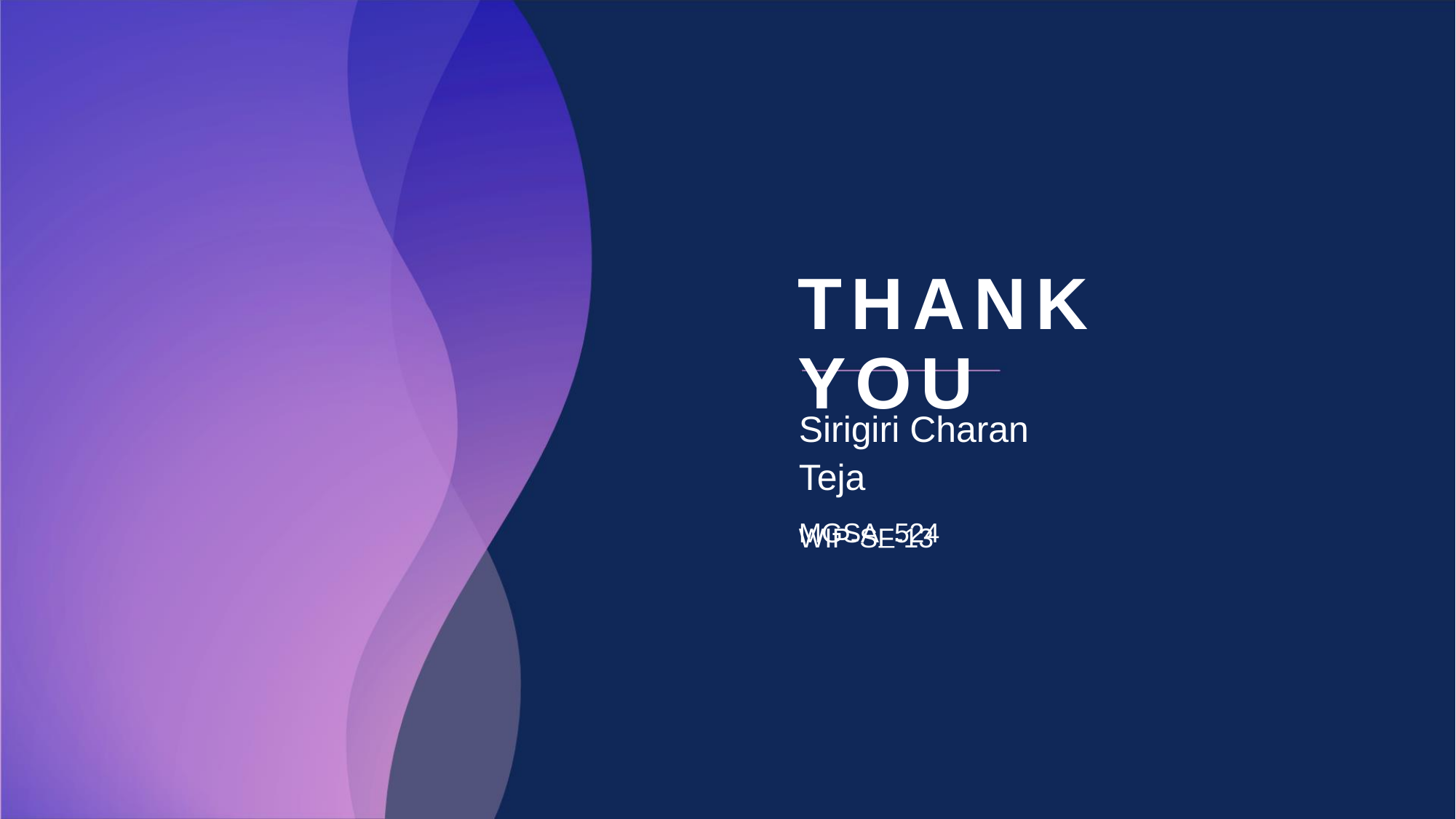

THANK YOU
Sirigiri Charan Teja
MGSA_524
WIP-SF-13